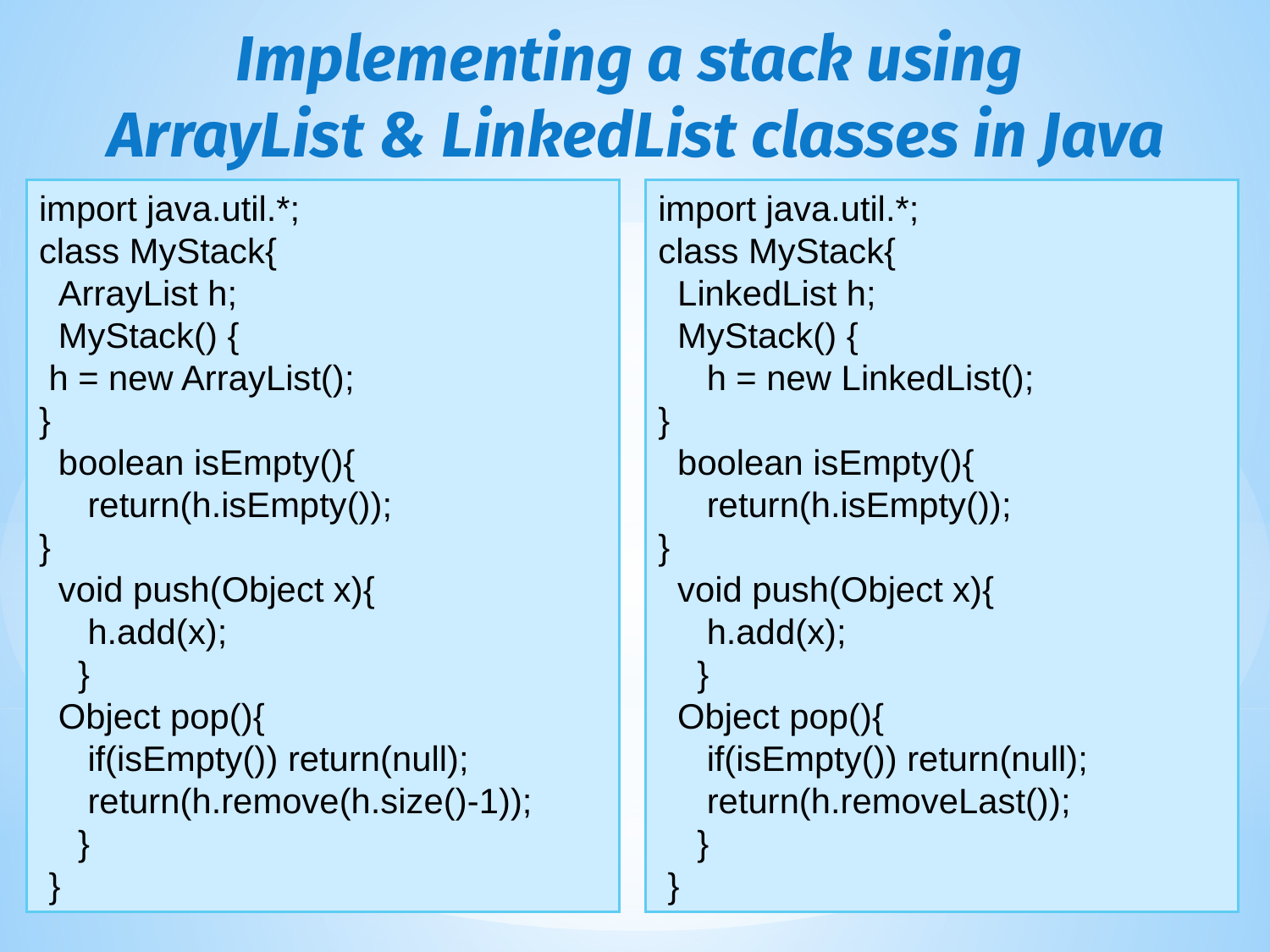

# Implementing a stack using ArrayList & LinkedList classes in Java
import java.util.*;
class MyStack{
  LinkedList h;
  MyStack() {
     h = new LinkedList();
}
  boolean isEmpty(){
     return(h.isEmpty());
}
  void push(Object x){
     h.add(x);
    }
  Object pop(){
     if(isEmpty()) return(null);
     return(h.removeLast());
    }
 }
import java.util.*;
class MyStack{
  ArrayList h;
  MyStack() {
 h = new ArrayList();
}
  boolean isEmpty(){
     return(h.isEmpty());
}
  void push(Object x){
     h.add(x);
    }
  Object pop(){
     if(isEmpty()) return(null);
     return(h.remove(h.size()-1));
    }
 }